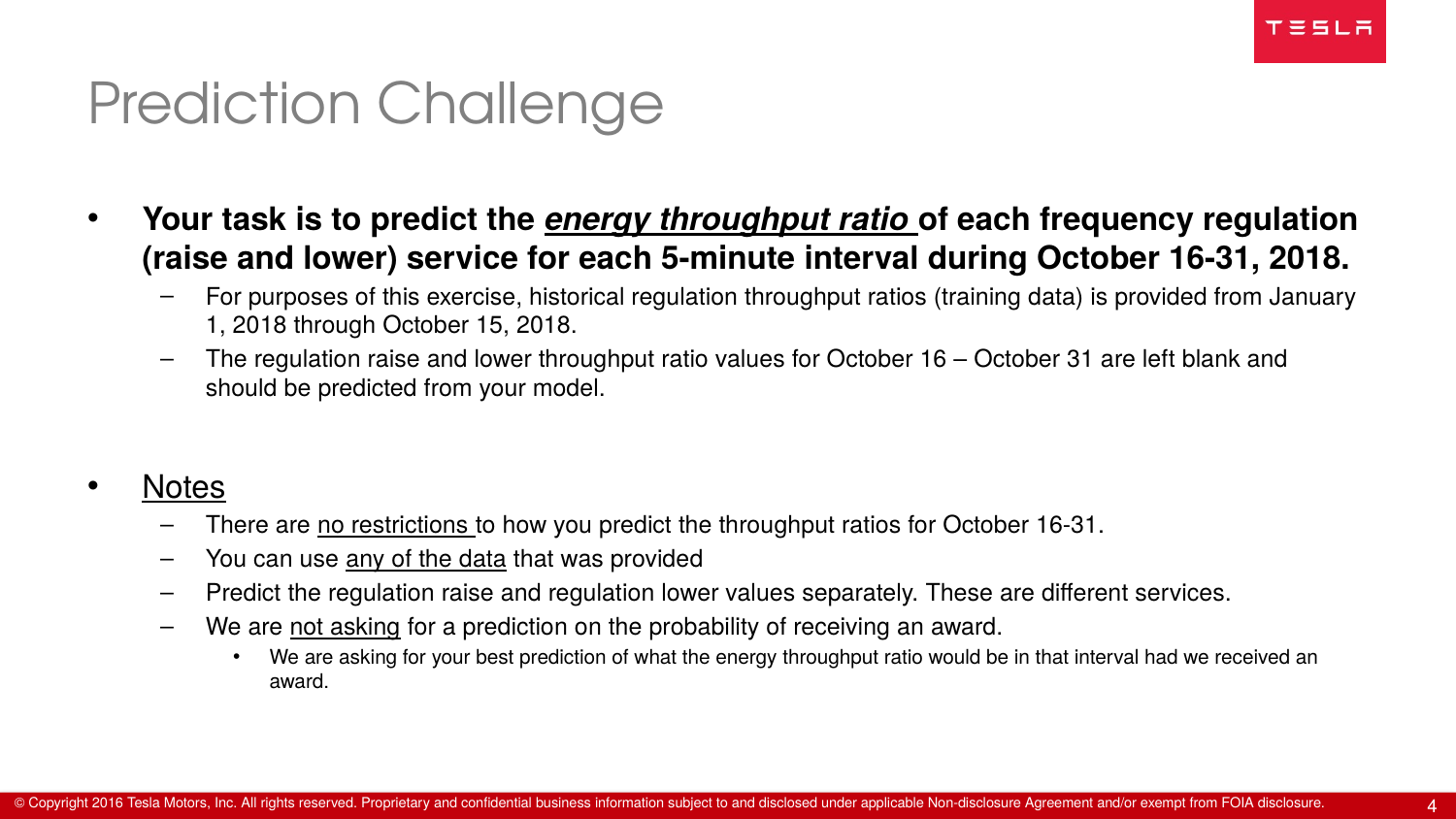

# Prediction Challenge
Your task is to predict the energy throughput ratio of each frequency regulation (raise and lower) service for each 5-minute interval during October 16-31, 2018.
For purposes of this exercise, historical regulation throughput ratios (training data) is provided from January 1, 2018 through October 15, 2018.
The regulation raise and lower throughput ratio values for October 16 – October 31 are left blank and should be predicted from your model.

Notes
There are no restrictions to how you predict the throughput ratios for October 16-31.
You can use any of the data that was provided
Predict the regulation raise and regulation lower values separately. These are different services.
We are not asking for a prediction on the probability of receiving an award.
We are asking for your best prediction of what the energy throughput ratio would be in that interval had we received an award.
4